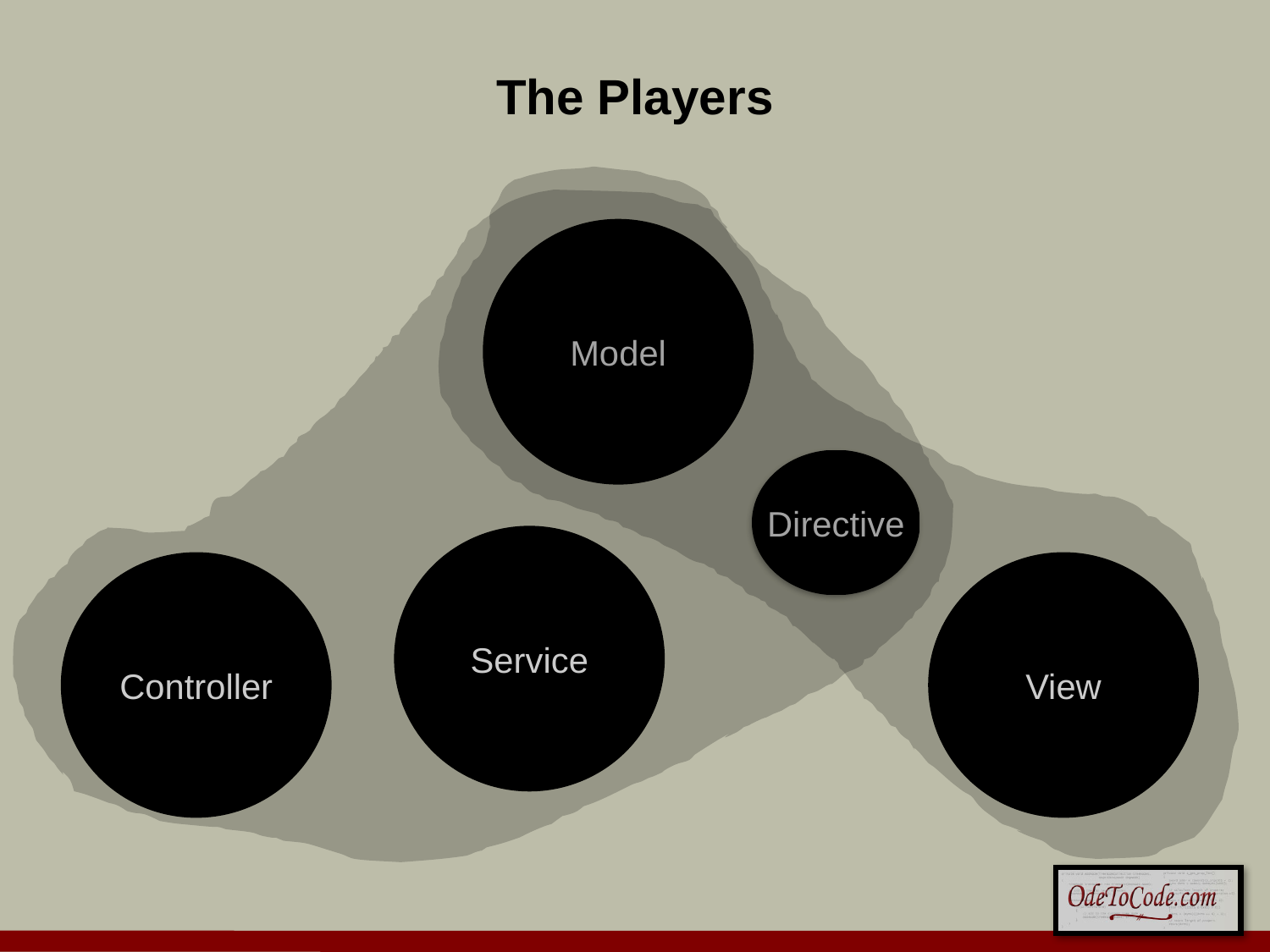

# The Players

Model
Directive
Service
Controller
View